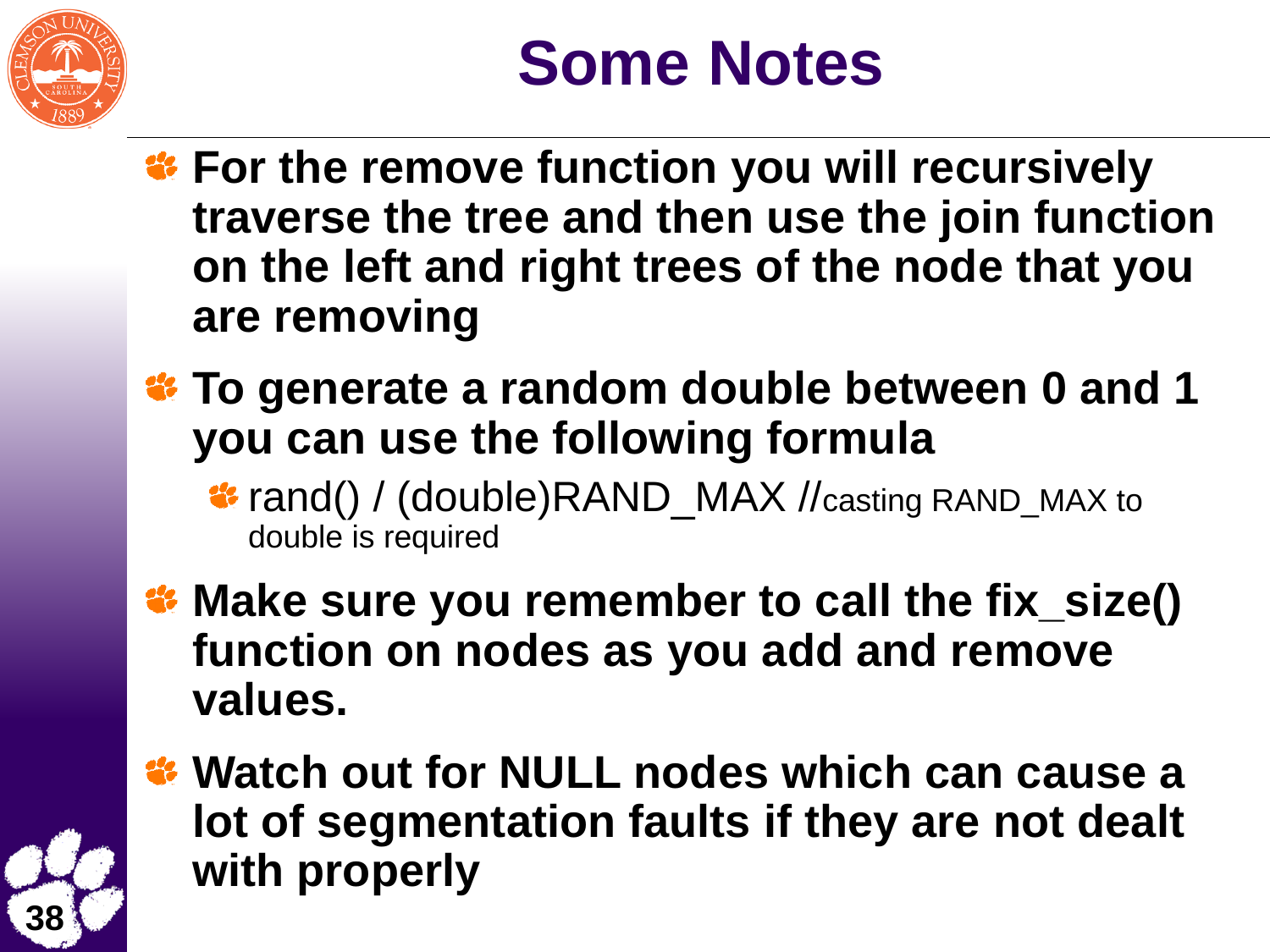

# Some Notes
For the remove function you will recursively traverse the tree and then use the join function on the left and right trees of the node that you are removing
To generate a random double between 0 and 1 you can use the following formula
rand() / (double)RAND_MAX //casting RAND_MAX to double is required
Make sure you remember to call the fix_size() function on nodes as you add and remove values.
Watch out for NULL nodes which can cause a lot of segmentation faults if they are not dealt with properly